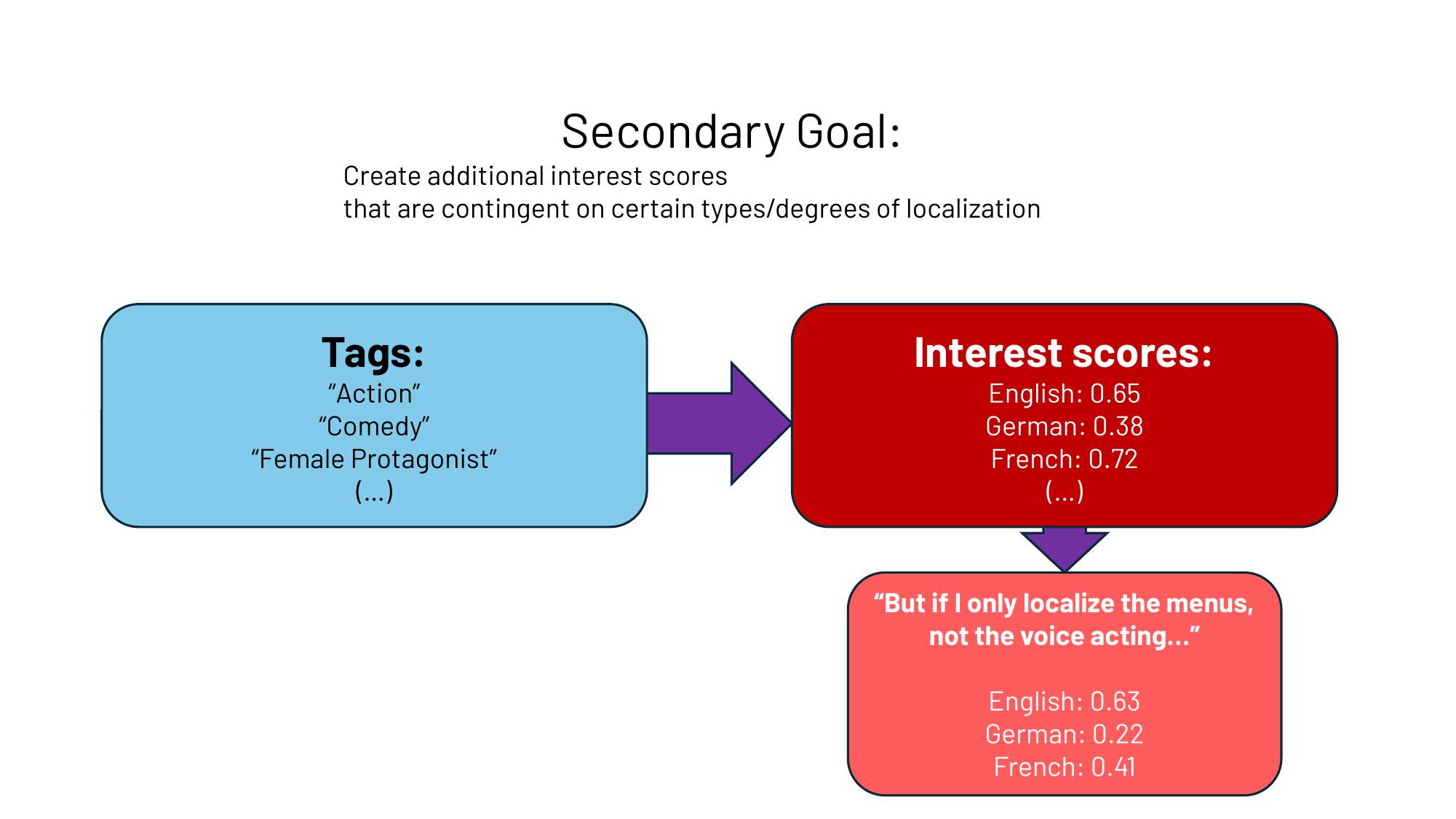

Secondary Goal:
Create additional interest scores
that are contingent on certain types/degrees of localization
Interest scores:
English: 0.65
German: 0.38
French: 0.72
(…)
Tags:
“Action”
“Comedy”
“Female Protagonist”
(…)

“But if I only localize the menus, not the voice acting…”

English: 0.63
German: 0.22
French: 0.41